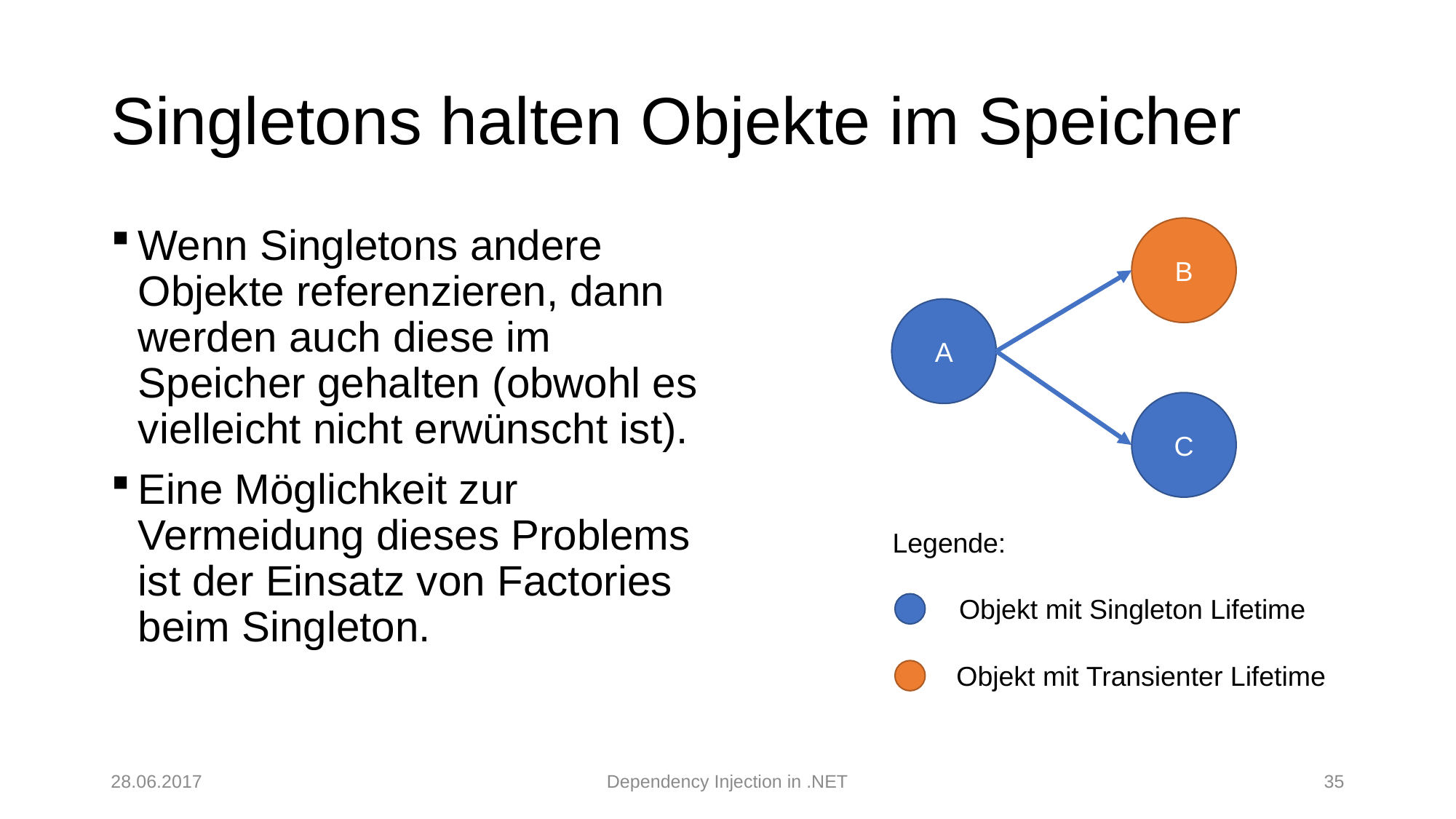

# Singletons halten Objekte im Speicher
Wenn Singletons andere Objekte referenzieren, dann werden auch diese im Speicher gehalten (obwohl es vielleicht nicht erwünscht ist).
Eine Möglichkeit zur Vermeidung dieses Problems ist der Einsatz von Factories beim Singleton.
B
A
C
Legende:
Objekt mit Singleton Lifetime

Objekt mit Transienter Lifetime

28.06.2017
Dependency Injection in .NET
35